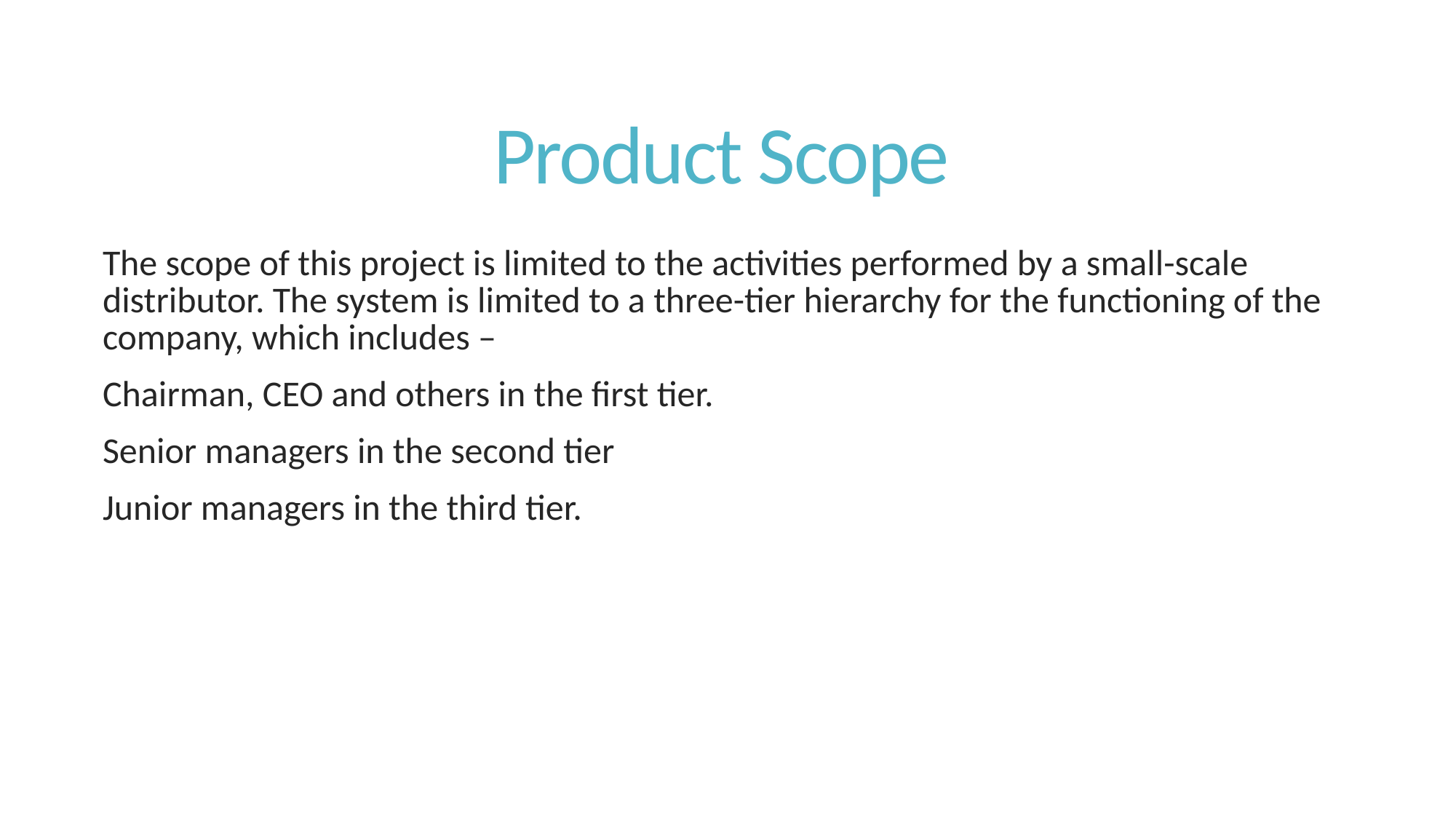

# Product Scope
The scope of this project is limited to the activities performed by a small-scale distributor. The system is limited to a three-tier hierarchy for the functioning of the company, which includes –
Chairman, CEO and others in the first tier.
Senior managers in the second tier
Junior managers in the third tier.